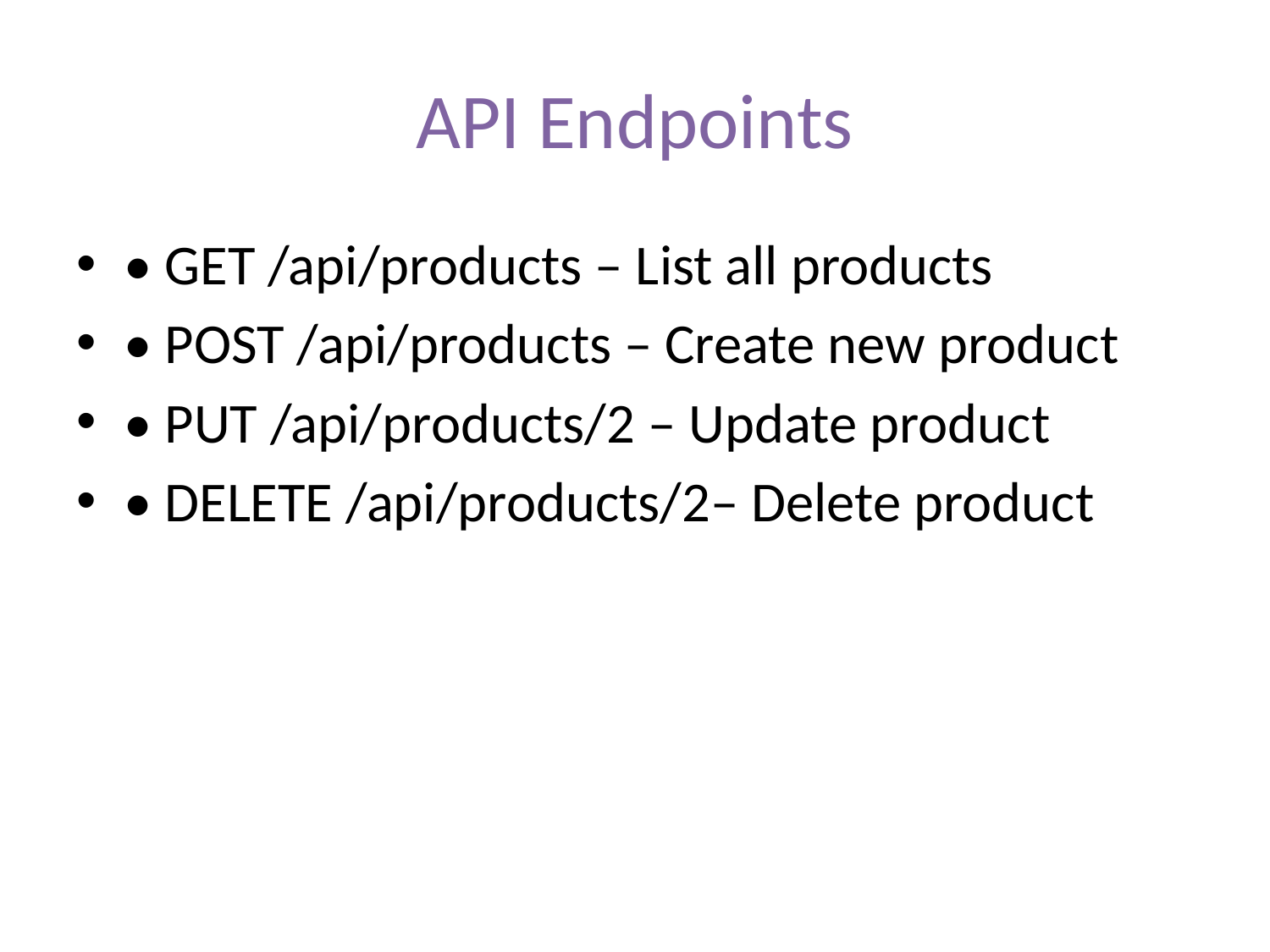

# API Endpoints
• GET /api/products – List all products
• POST /api/products – Create new product
• PUT /api/products/2 – Update product
• DELETE /api/products/2– Delete product